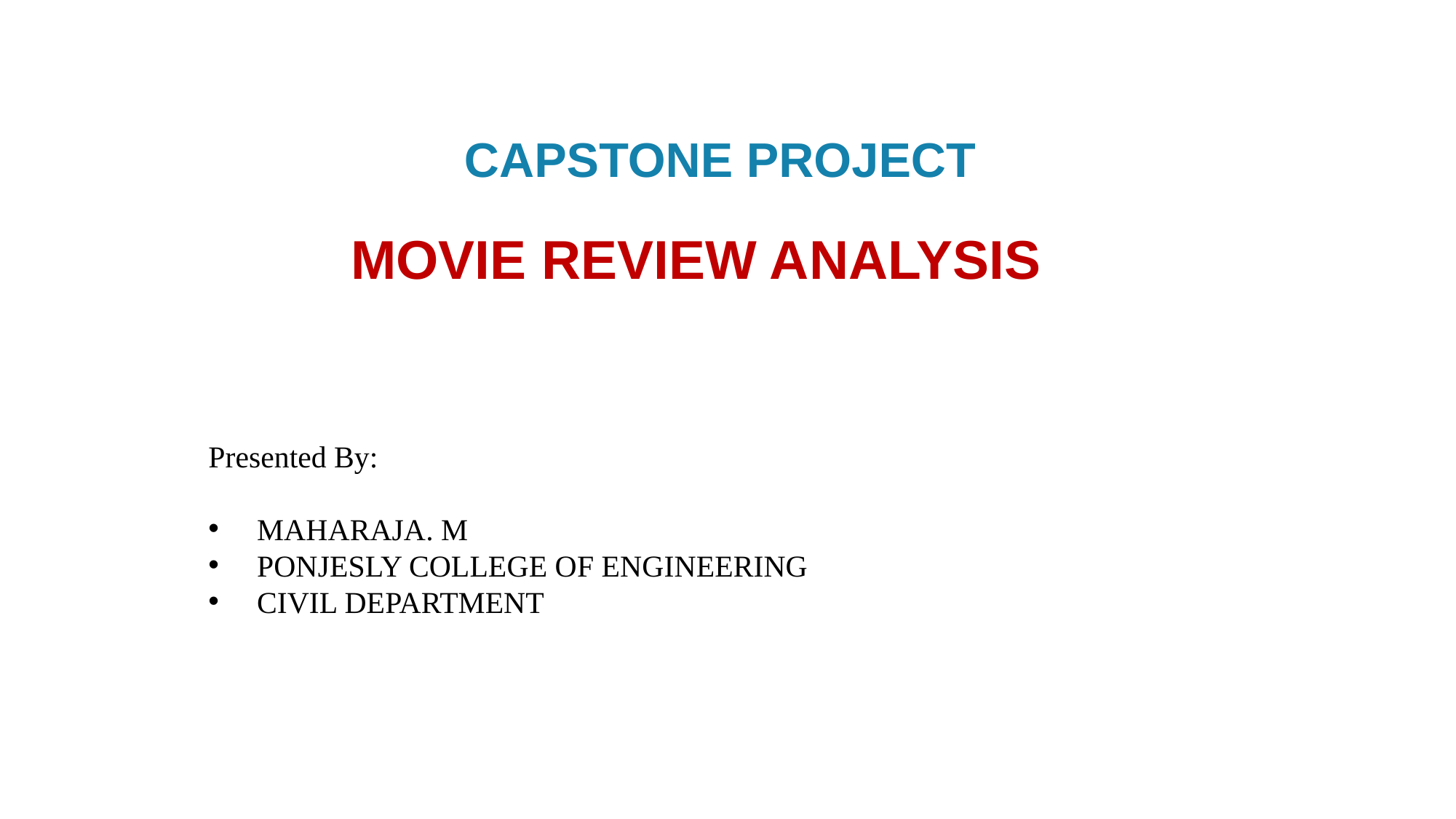

CAPSTONE PROJECT
# Movie review analysis
Presented By:

 MAHARAJA. M
 PONJESLY COLLEGE OF ENGINEERING
 CIVIL DEPARTMENT